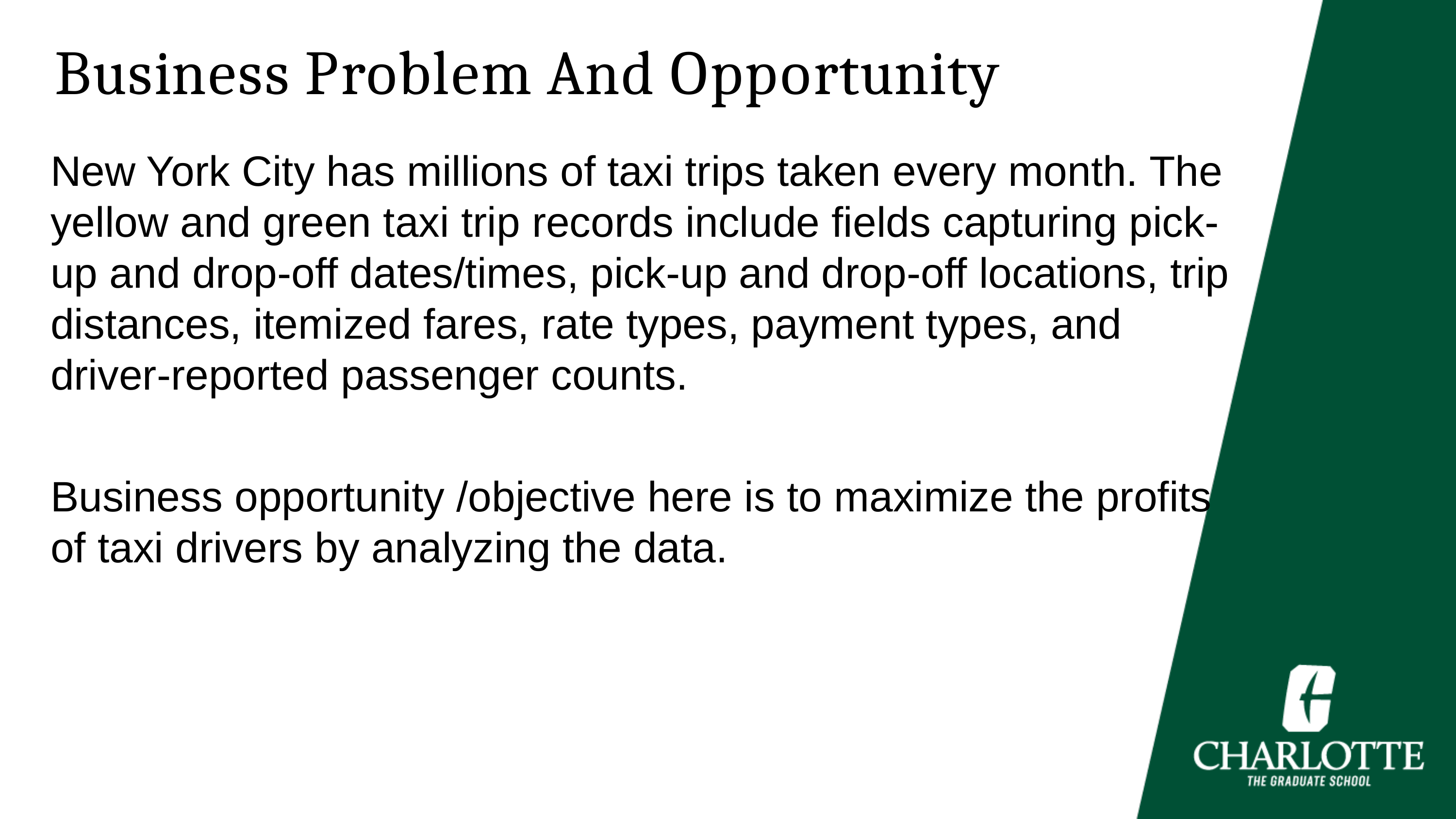

Business Problem And Opportunity
New York City has millions of taxi trips taken every month. The yellow and green taxi trip records include fields capturing pick-up and drop-off dates/times, pick-up and drop-off locations, trip distances, itemized fares, rate types, payment types, and driver-reported passenger counts.

Business opportunity /objective here is to maximize the profits of taxi drivers by analyzing the data.